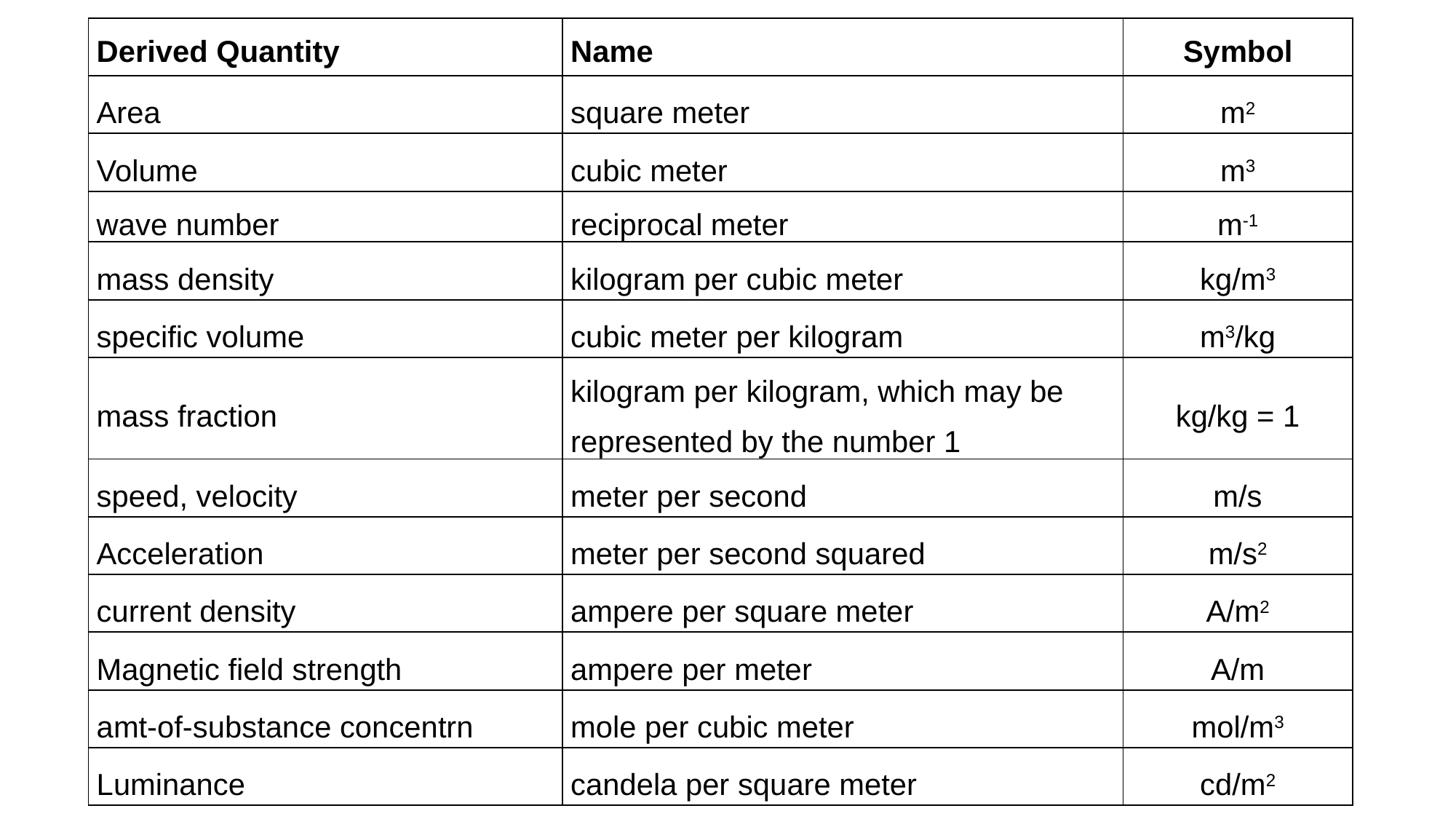

| Derived Quantity | Name | Symbol |
| --- | --- | --- |
| Area | square meter | m2 |
| Volume | cubic meter | m3 |
| wave number | reciprocal meter | m-1 |
| mass density | kilogram per cubic meter | kg/m3 |
| specific volume | cubic meter per kilogram | m3/kg |
| mass fraction | kilogram per kilogram, which may be represented by the number 1 | kg/kg = 1 |
| speed, velocity | meter per second | m/s |
| Acceleration | meter per second squared | m/s2 |
| current density | ampere per square meter | A/m2 |
| Magnetic field strength | ampere per meter | A/m |
| amt-of-substance concentrn | mole per cubic meter | mol/m3 |
| Luminance | candela per square meter | cd/m2 |